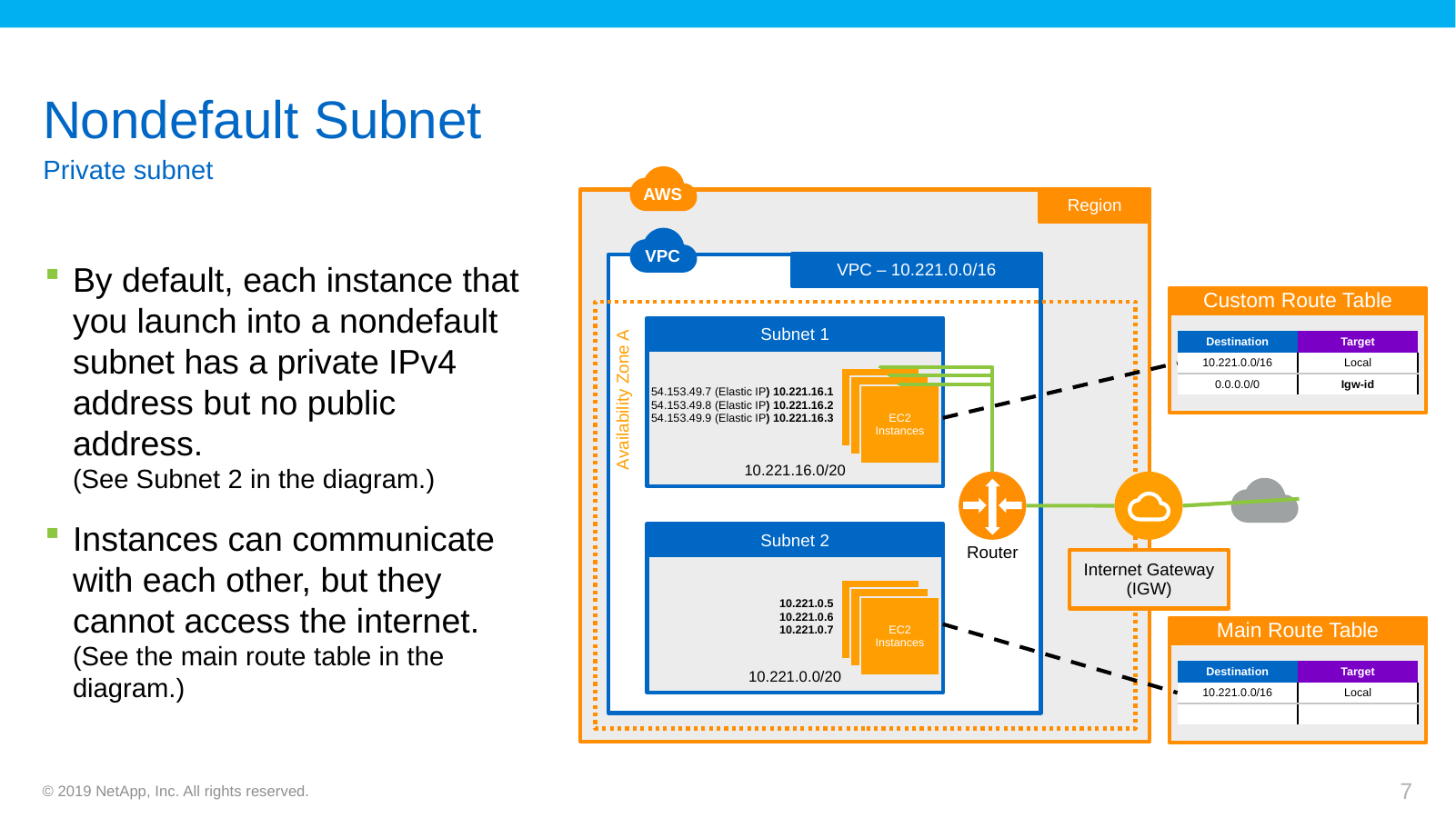

# Nondefault Subnet
Private subnet

AWS
Region

By default, each instance that you launch into a nondefault subnet has a private IPv4 address but no public address.
(See Subnet 2 in the diagram.)
Instances can communicate with each other, but they cannot access the internet.
(See the main route table in the diagram.)
VPC
VPC – 10.221.0.0/16

Custom Route Table

Subnet 1
| Destination | Target |
| --- | --- |
| 10.221.0.0/16 | Local |
| 0.0.0.0/0 | Igw-id |
10.221.16.0/20
54.153.49.7 (Elastic IP) 10.221.16.1
54.153.49.8 (Elastic IP) 10.221.16.2
54.153.49.9 (Elastic IP) 10.221.16.3
EC2 Instance
EC2 Instance
Availability Zone A
EC2 Instances

Subnet 2
Router
Internet Gateway (IGW)
10.221.0.0/20
10.221.0.5
10.221.0.6
10.221.0.7
EC2 Instance
EC2 Instance
EC2 Instances

Main Route Table
| Destination | Target |
| --- | --- |
| 10.221.0.0/16 | Local |
|  |  |
© 2019 NetApp, Inc. All rights reserved.

7